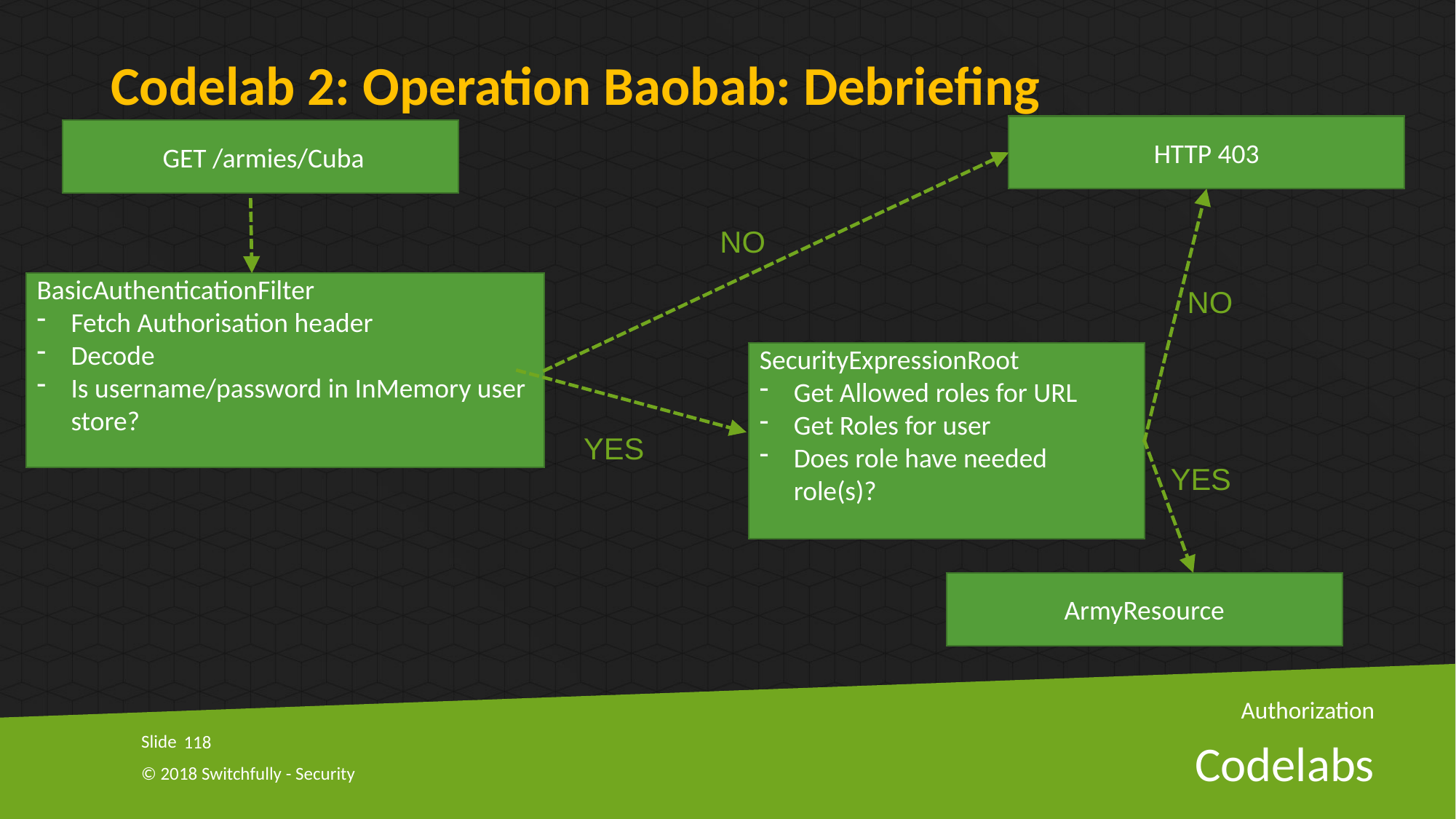

Codelab 2: Operation Baobab: Debriefing

HTTP 403
 GET /armies/Cuba
NO
BasicAuthenticationFilter
Fetch Authorisation header
Decode
Is username/password in InMemory user store?

NO
SecurityExpressionRoot
Get Allowed roles for URL
Get Roles for user
Does role have needed role(s)?

YES
YES
ArmyResource
Authorization
118
# Codelabs
© 2018 Switchfully - Security